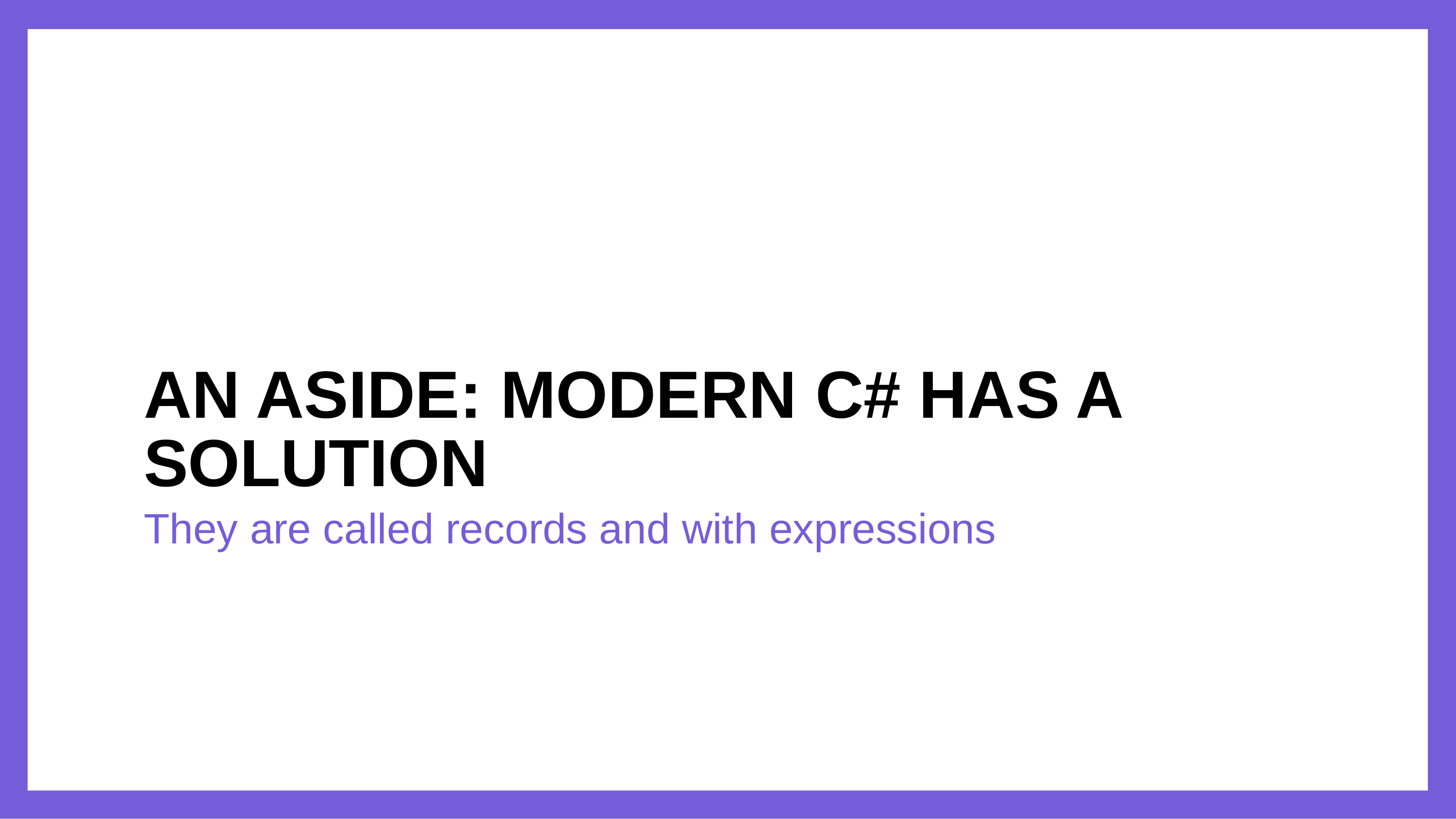

# An Aside: Modern C# has a Solution
They are called records and with expressions